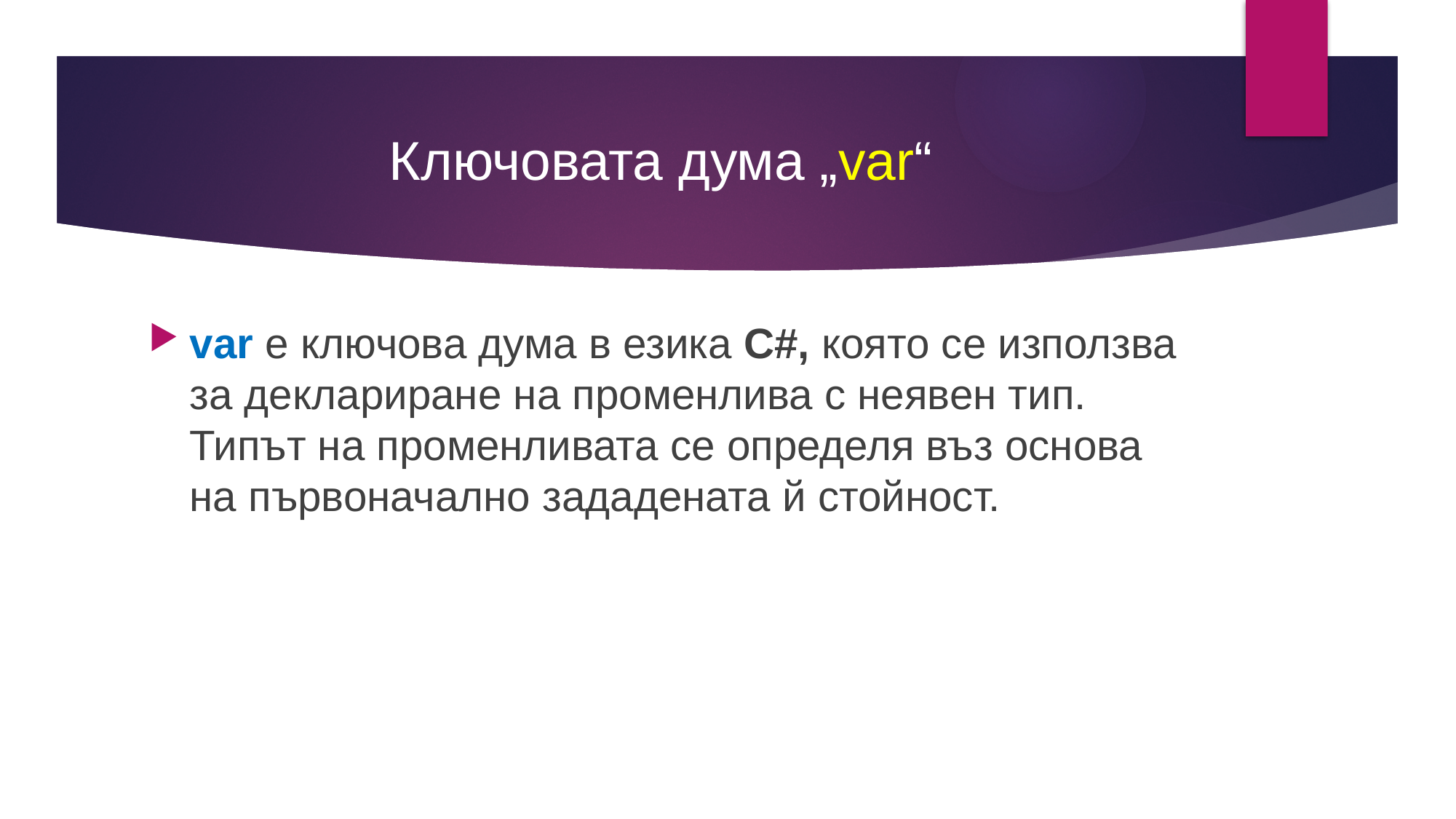

# Ключовата дума „var“
var е ключова дума в езика C#, която се използва за деклариране на променлива с неявен тип. Типът на променливата се определя въз основа на първоначално зададената й стойност.